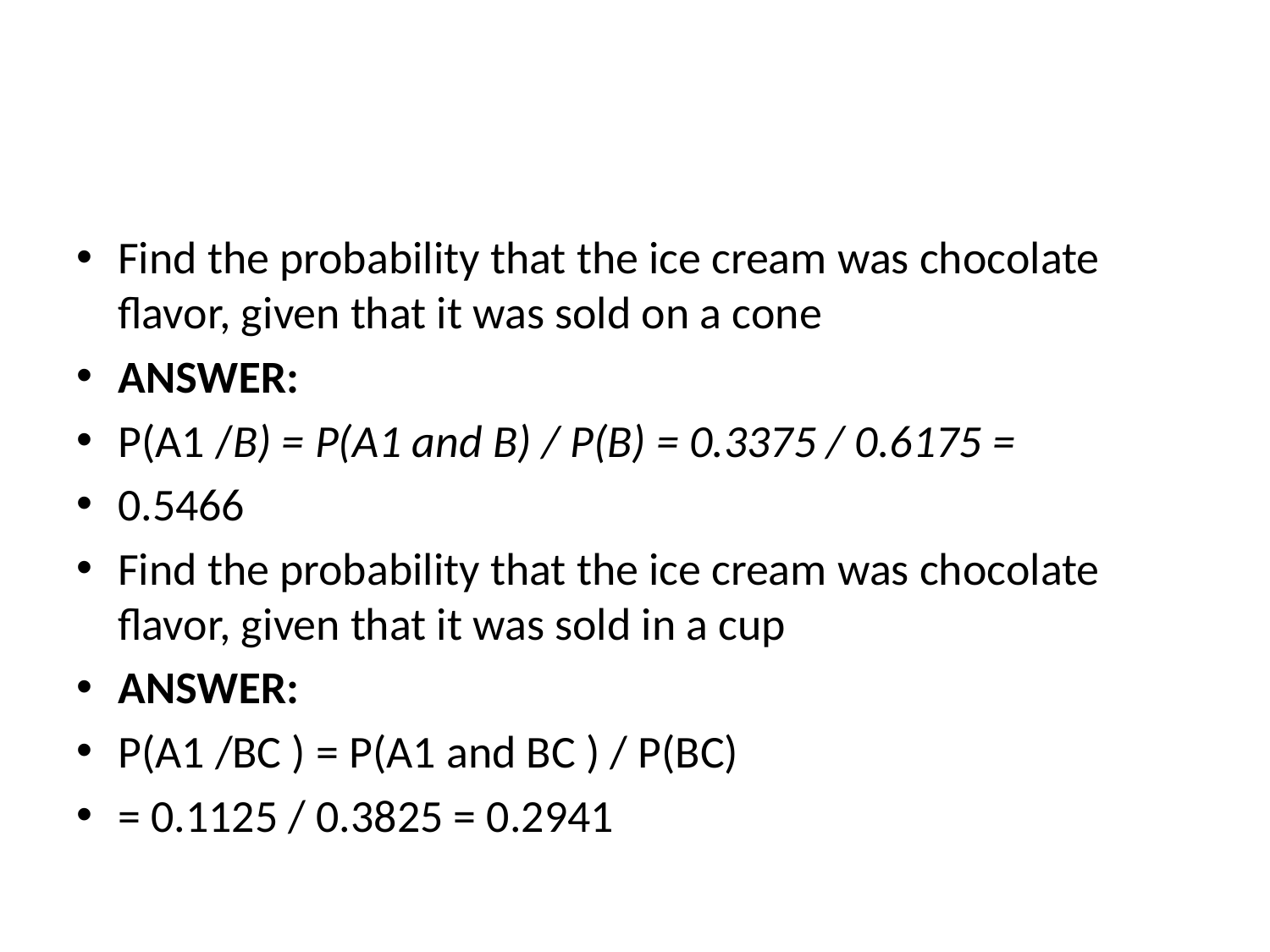

#
Find the probability that the ice cream was chocolate flavor, given that it was sold on a cone
ANSWER:
P(A1 /B) = P(A1 and B) / P(B) = 0.3375 / 0.6175 =
0.5466
Find the probability that the ice cream was chocolate flavor, given that it was sold in a cup
ANSWER:
P(A1 /BC ) = P(A1 and BC ) / P(BC)
= 0.1125 / 0.3825 = 0.2941